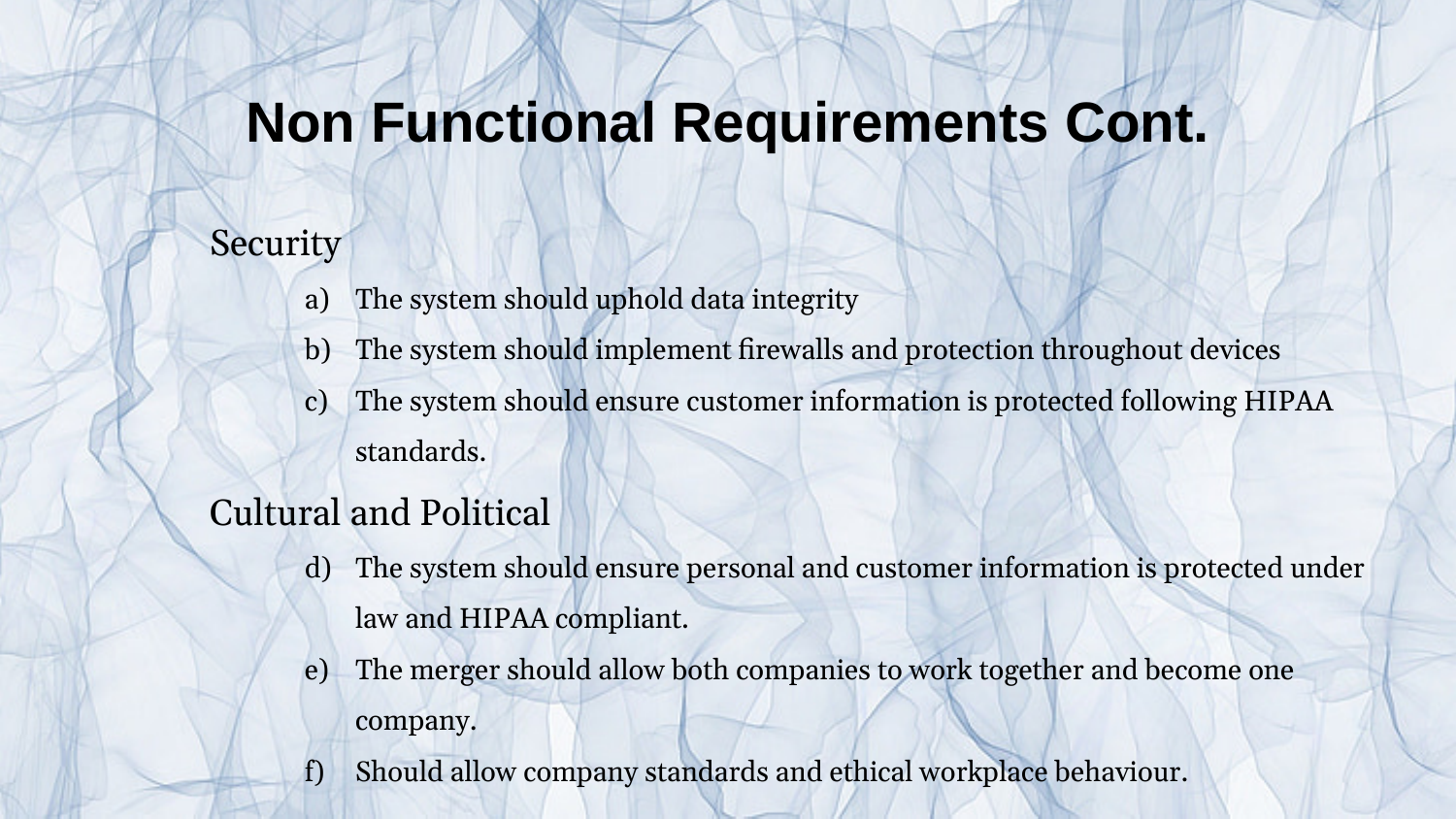

# Non Functional Requirements Cont.
Security
The system should uphold data integrity
The system should implement firewalls and protection throughout devices
The system should ensure customer information is protected following HIPAA standards.
Cultural and Political
The system should ensure personal and customer information is protected under law and HIPAA compliant.
The merger should allow both companies to work together and become one company.
Should allow company standards and ethical workplace behaviour.